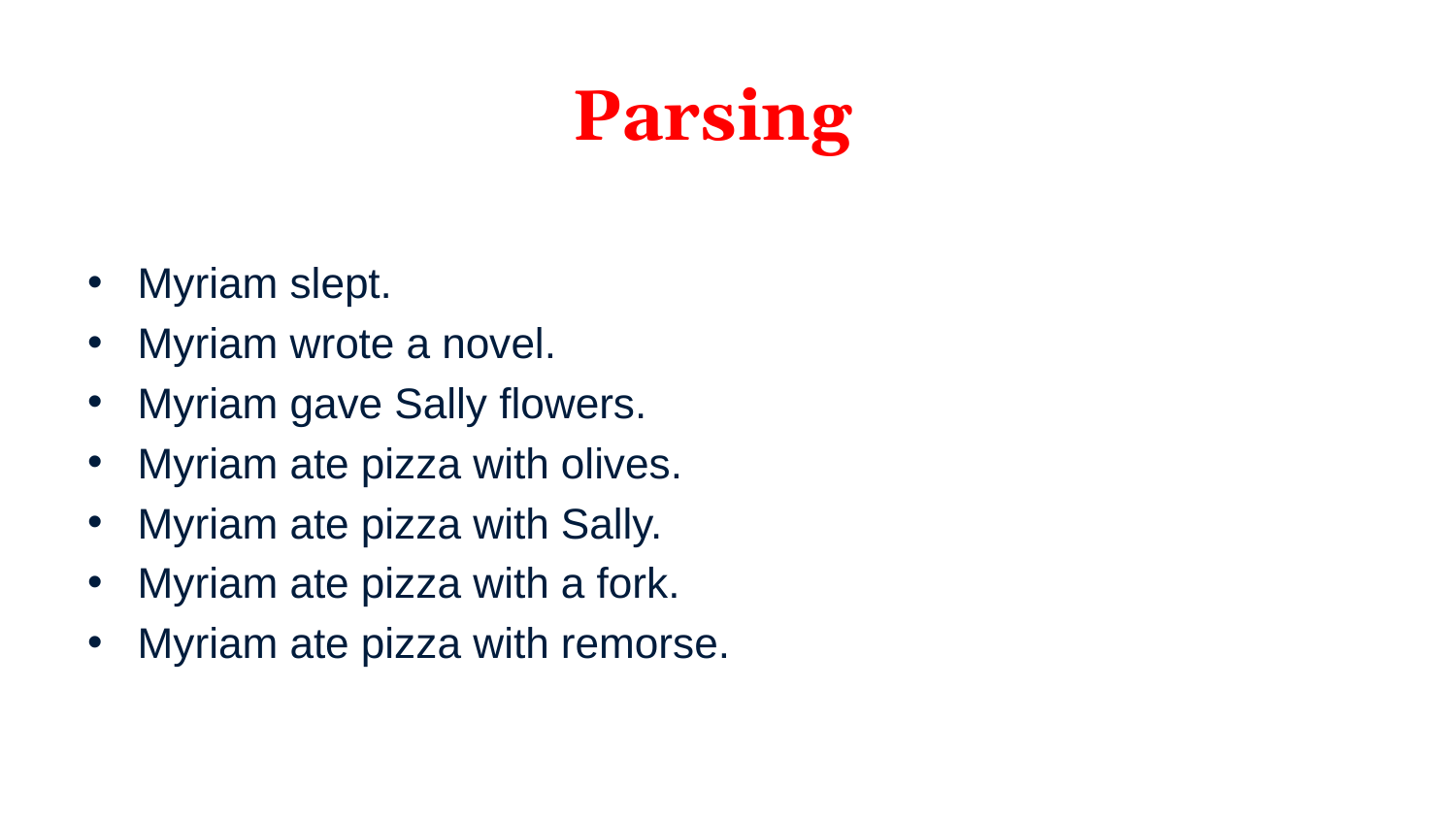

# Parsing
Myriam slept.
Myriam wrote a novel.
Myriam gave Sally flowers.
Myriam ate pizza with olives.
Myriam ate pizza with Sally.
Myriam ate pizza with a fork.
Myriam ate pizza with remorse.